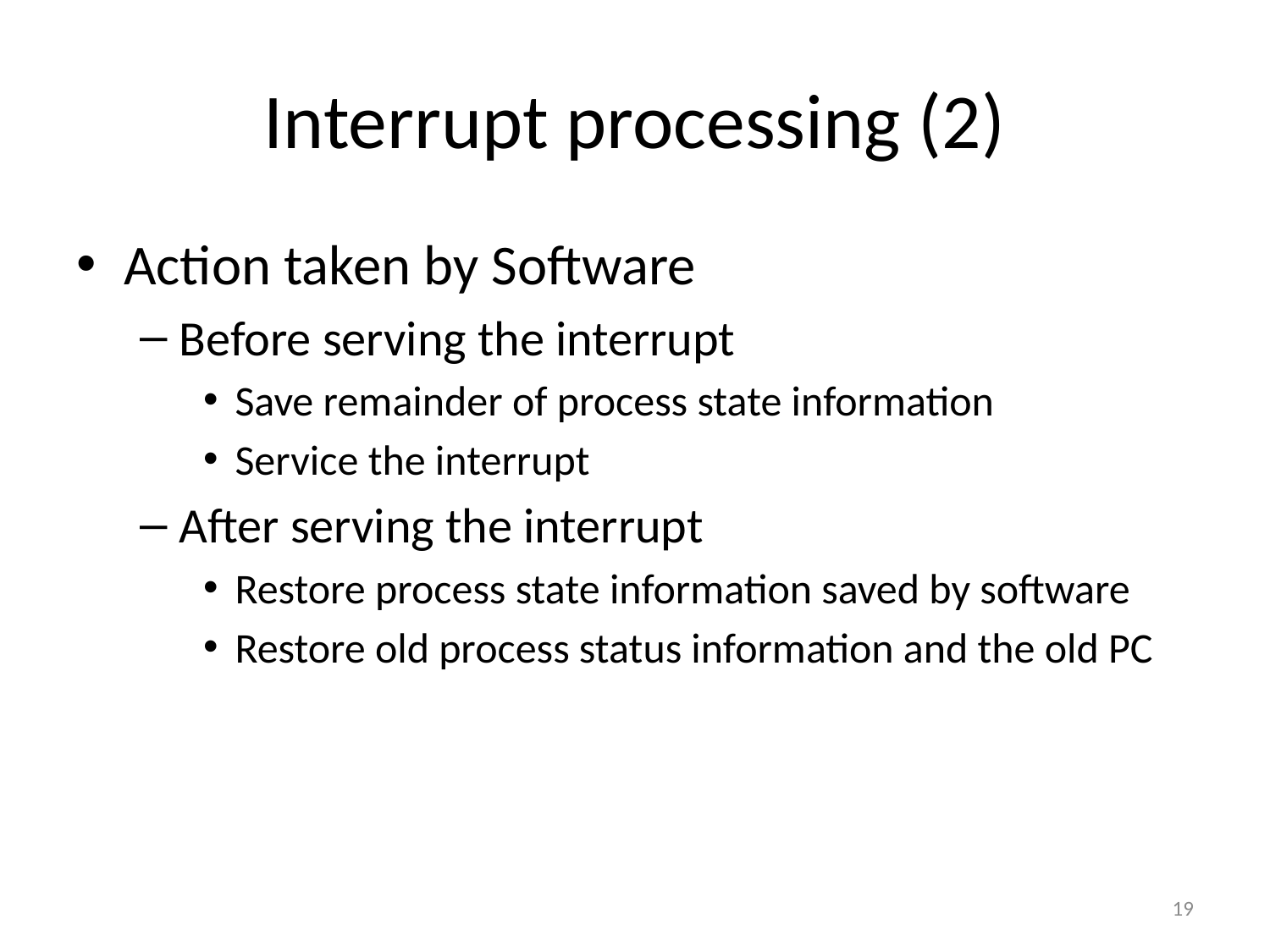

# Interrupt processing (2)
Action taken by Software
Before serving the interrupt
Save remainder of process state information
Service the interrupt
After serving the interrupt
Restore process state information saved by software
Restore old process status information and the old PC
19